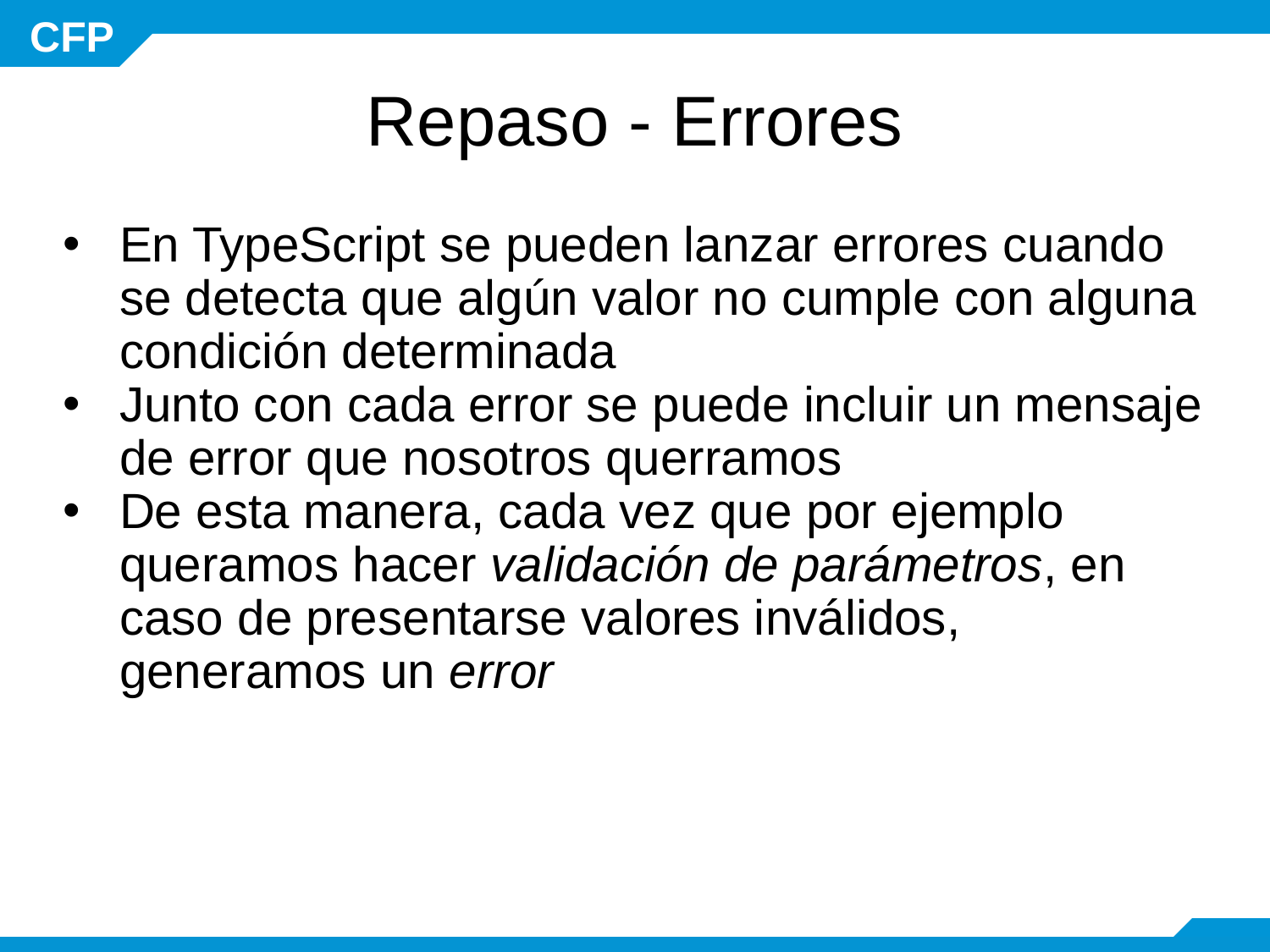

# Repaso - Errores
En TypeScript se pueden lanzar errores cuando se detecta que algún valor no cumple con alguna condición determinada
Junto con cada error se puede incluir un mensaje de error que nosotros querramos
De esta manera, cada vez que por ejemplo queramos hacer validación de parámetros, en caso de presentarse valores inválidos, generamos un error